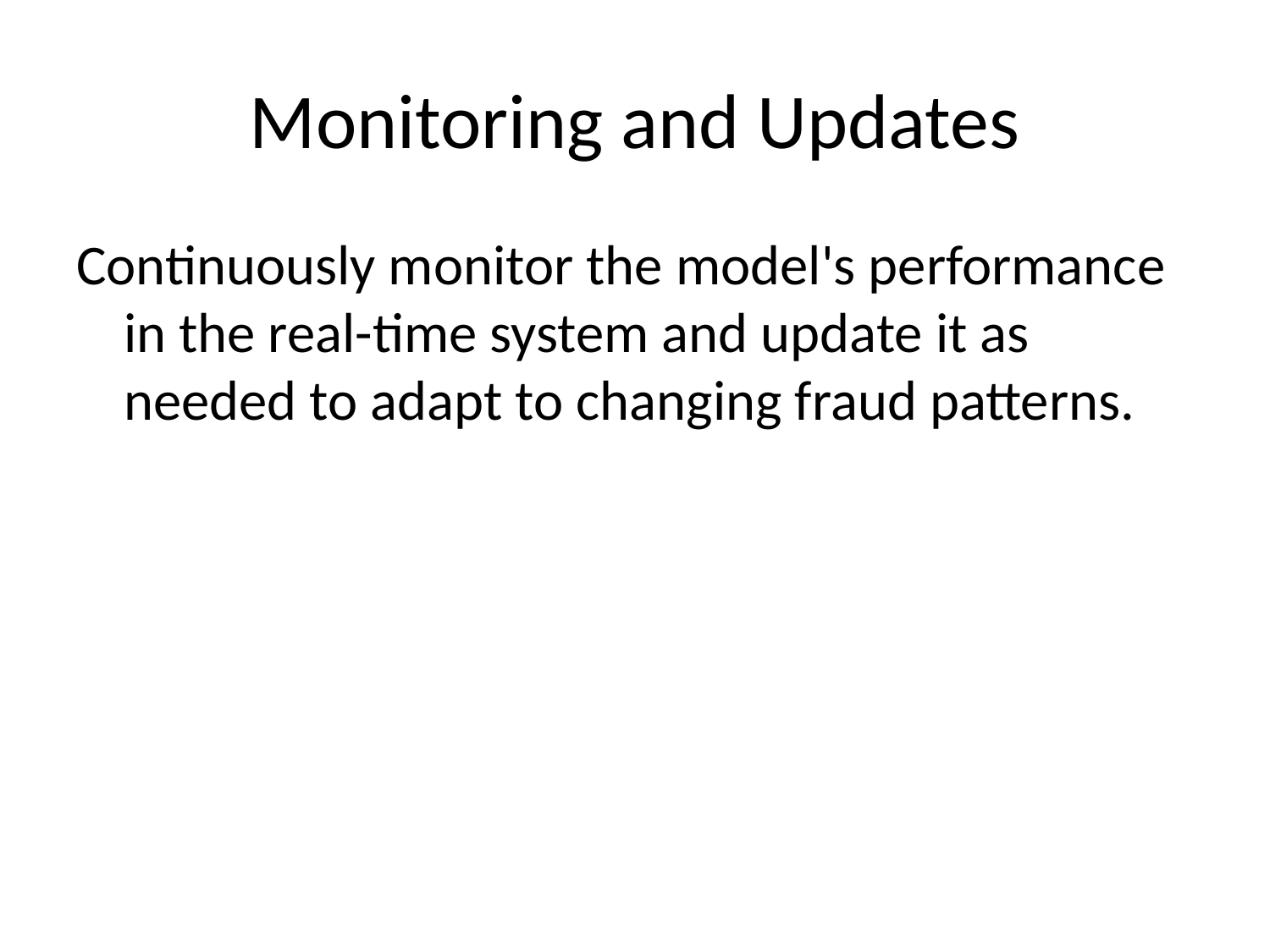

# Monitoring and Updates
Continuously monitor the model's performance in the real-time system and update it as needed to adapt to changing fraud patterns.